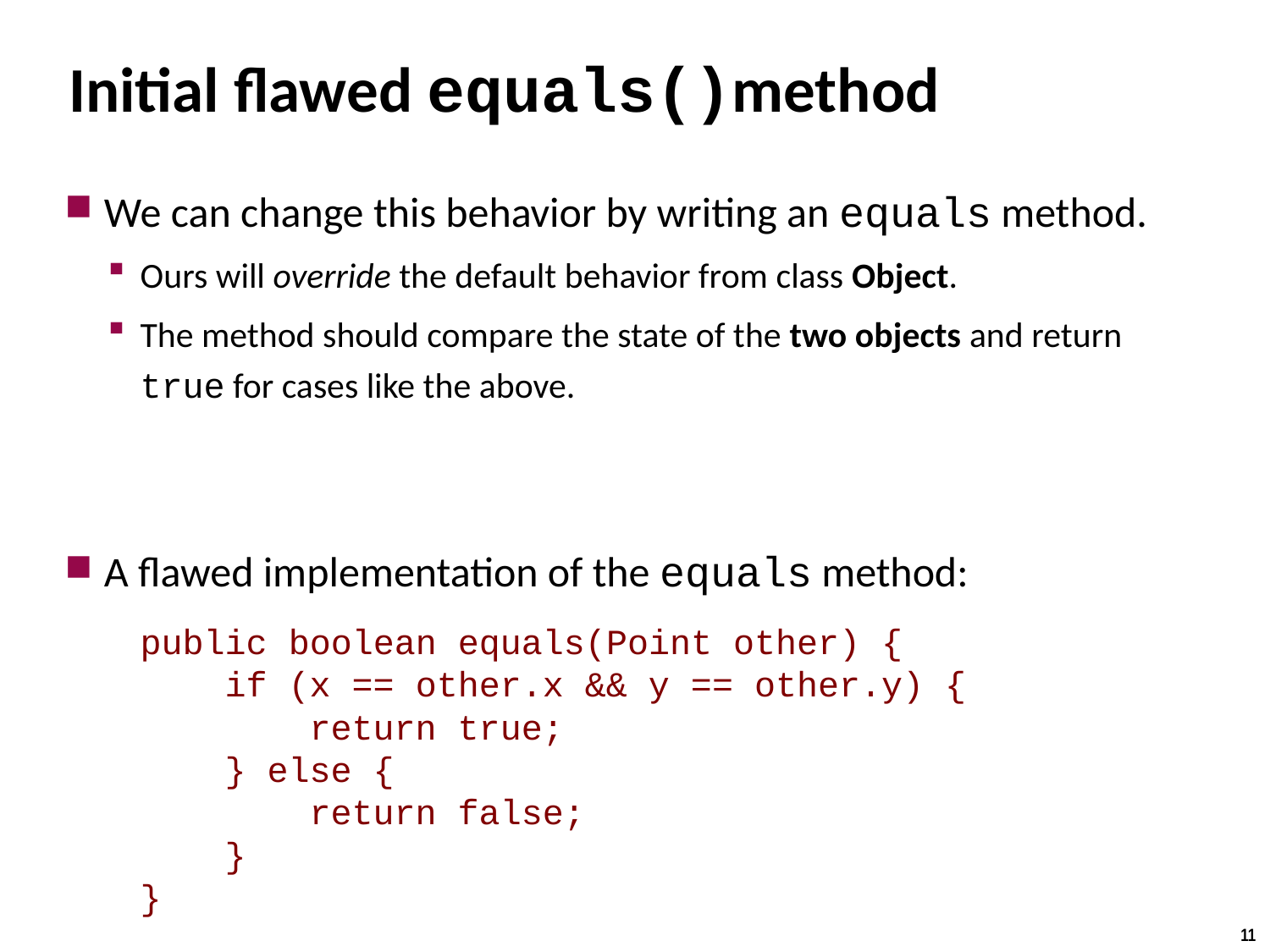

# Initial flawed equals()method
We can change this behavior by writing an equals method.
Ours will override the default behavior from class Object.
The method should compare the state of the two objects and return true for cases like the above.

A flawed implementation of the equals method:

	public boolean equals(Point other) {
	    if (x == other.x && y == other.y) {
	        return true;
	    } else {
	        return false;
	    }
	}